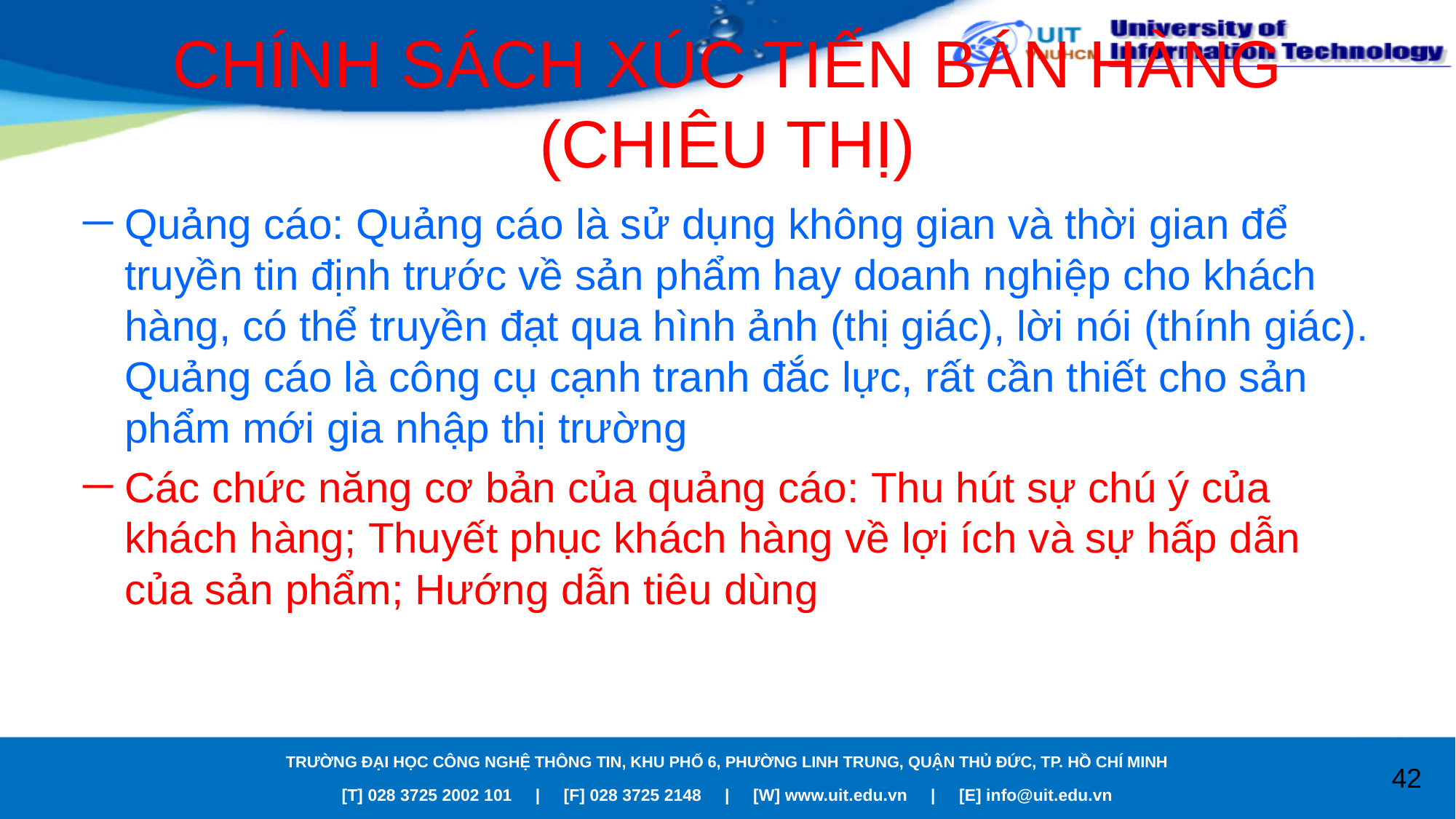

# CHÍNH SÁCH XÚC TIẾN BÁN HÀNG (CHIÊU THỊ)
Quảng cáo: Quảng cáo là sử dụng không gian và thời gian để truyền tin định trước về sản phẩm hay doanh nghiệp cho khách hàng, có thể truyền đạt qua hình ảnh (thị giác), lời nói (thính giác). Quảng cáo là công cụ cạnh tranh đắc lực, rất cần thiết cho sản phẩm mới gia nhập thị trường
Các chức năng cơ bản của quảng cáo: Thu hút sự chú ý của khách hàng; Thuyết phục khách hàng về lợi ích và sự hấp dẫn của sản phẩm; Hướng dẫn tiêu dùng